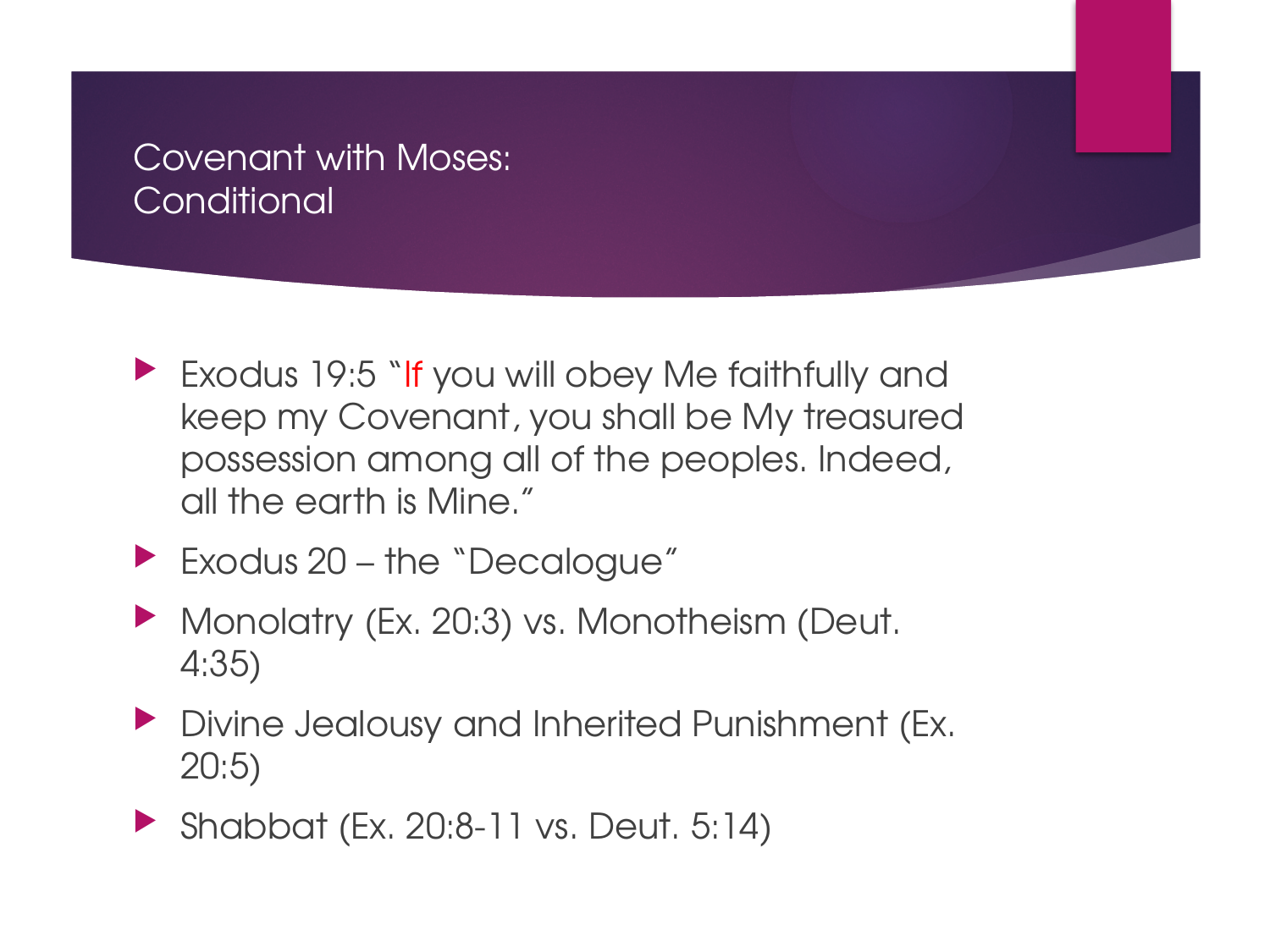

# Covenant with Moses: Conditional
Exodus 19:5 “If you will obey Me faithfully and keep my Covenant, you shall be My treasured possession among all of the peoples. Indeed, all the earth is Mine.”
Exodus 20 – the “Decalogue”
Monolatry (Ex. 20:3) vs. Monotheism (Deut. 4:35)
Divine Jealousy and Inherited Punishment (Ex. 20:5)
Shabbat (Ex. 20:8-11 vs. Deut. 5:14)